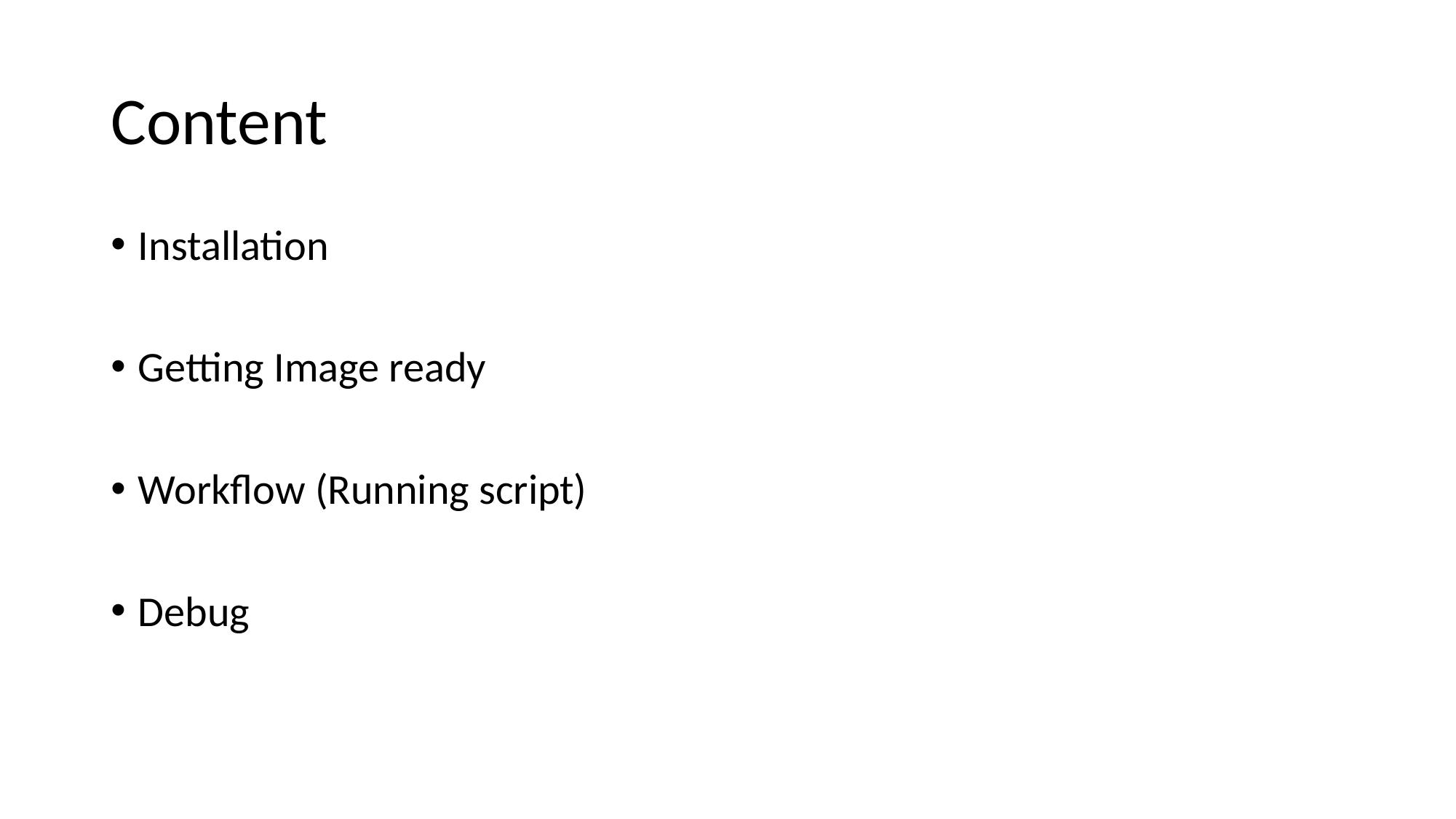

# Content
Installation

Getting Image ready

Workflow (Running script)

Debug